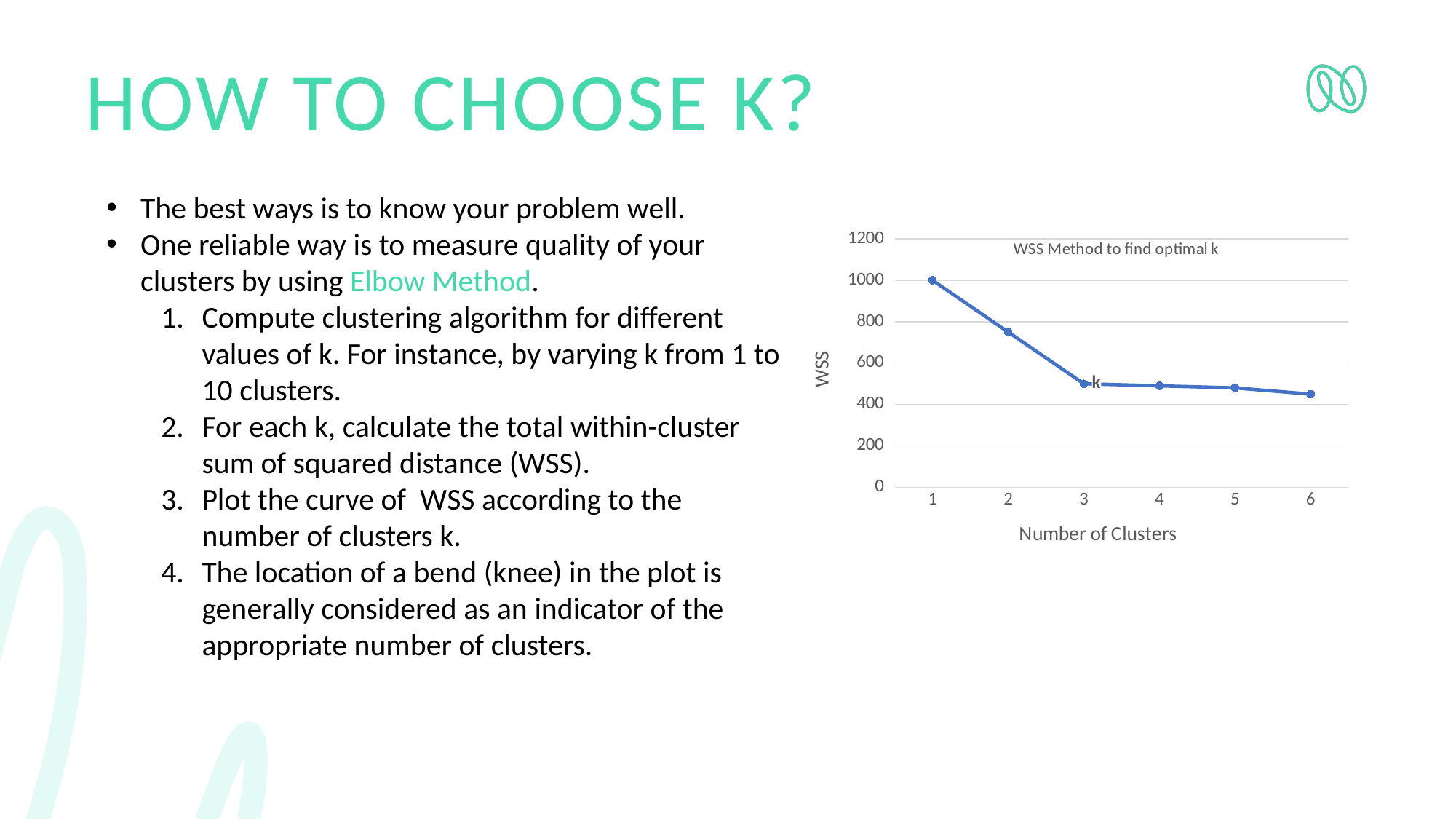

# HOW TO CHOOSE K?
The best ways is to know your problem well.
One reliable way is to measure quality of your clusters by using Elbow Method.
Compute clustering algorithm for different values of k. For instance, by varying k from 1 to 10 clusters.
For each k, calculate the total within-cluster sum of squared distance (WSS).
Plot the curve of  WSS according to the number of clusters k.
The location of a bend (knee) in the plot is generally considered as an indicator of the appropriate number of clusters.

### Chart: WSS Method to find optimal k

| Category | WSS |
|---|---|
| 1 | 1000.0 |
| 2 | 750.0 |
| 3 | 500.0 |
| 4 | 490.0 |
| 5 | 480.0 |
| 6 | 450.0 |